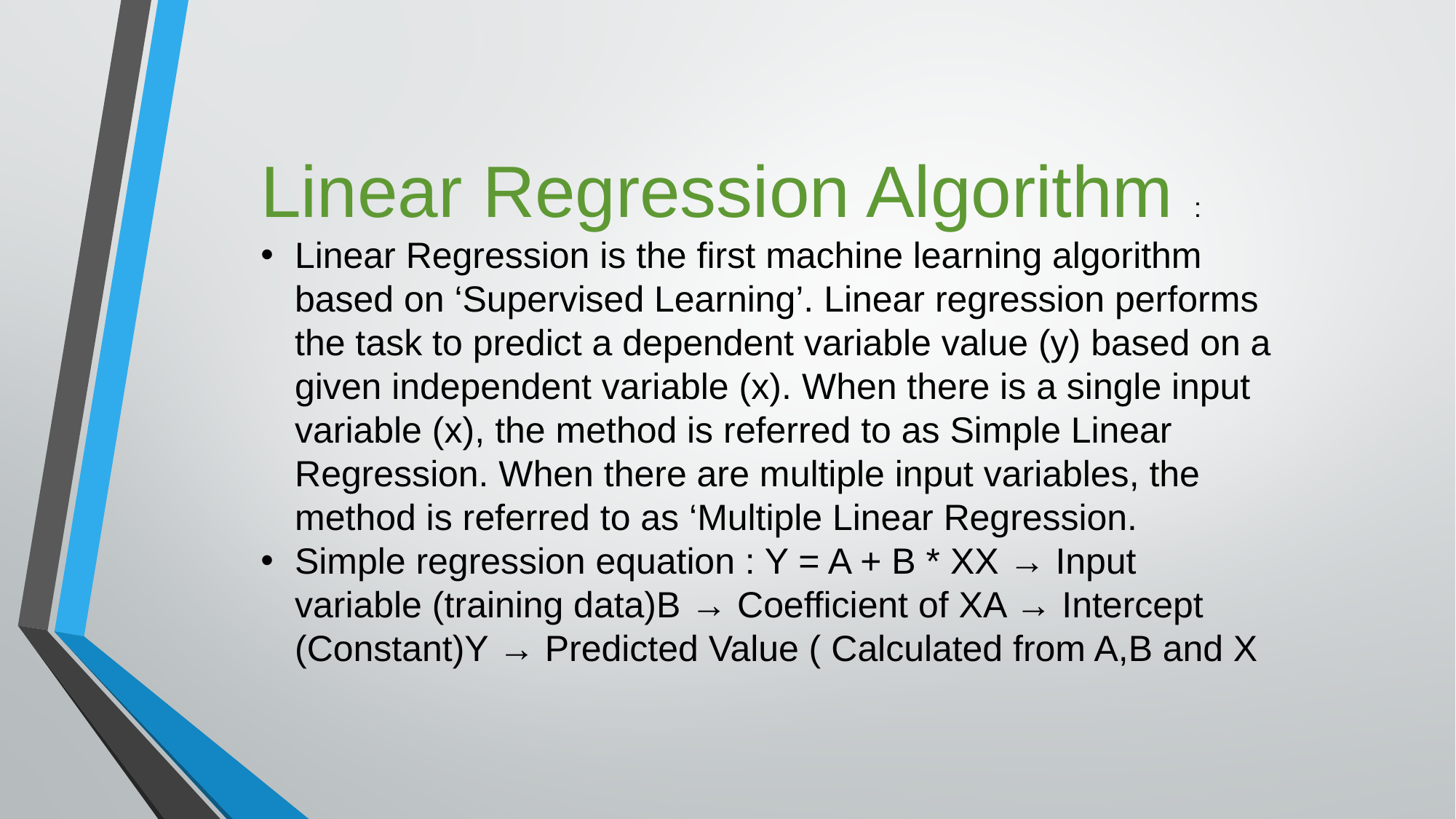

Linear Regression Algorithm :
Linear Regression is the first machine learning algorithm based on ‘Supervised Learning’. Linear regression performs the task to predict a dependent variable value (y) based on a given independent variable (x). When there is a single input variable (x), the method is referred to as Simple Linear Regression. When there are multiple input variables, the method is referred to as ‘Multiple Linear Regression.
Simple regression equation : Y = A + B * XX → Input variable (training data)B → Coefficient of XA → Intercept (Constant)Y → Predicted Value ( Calculated from A,B and X